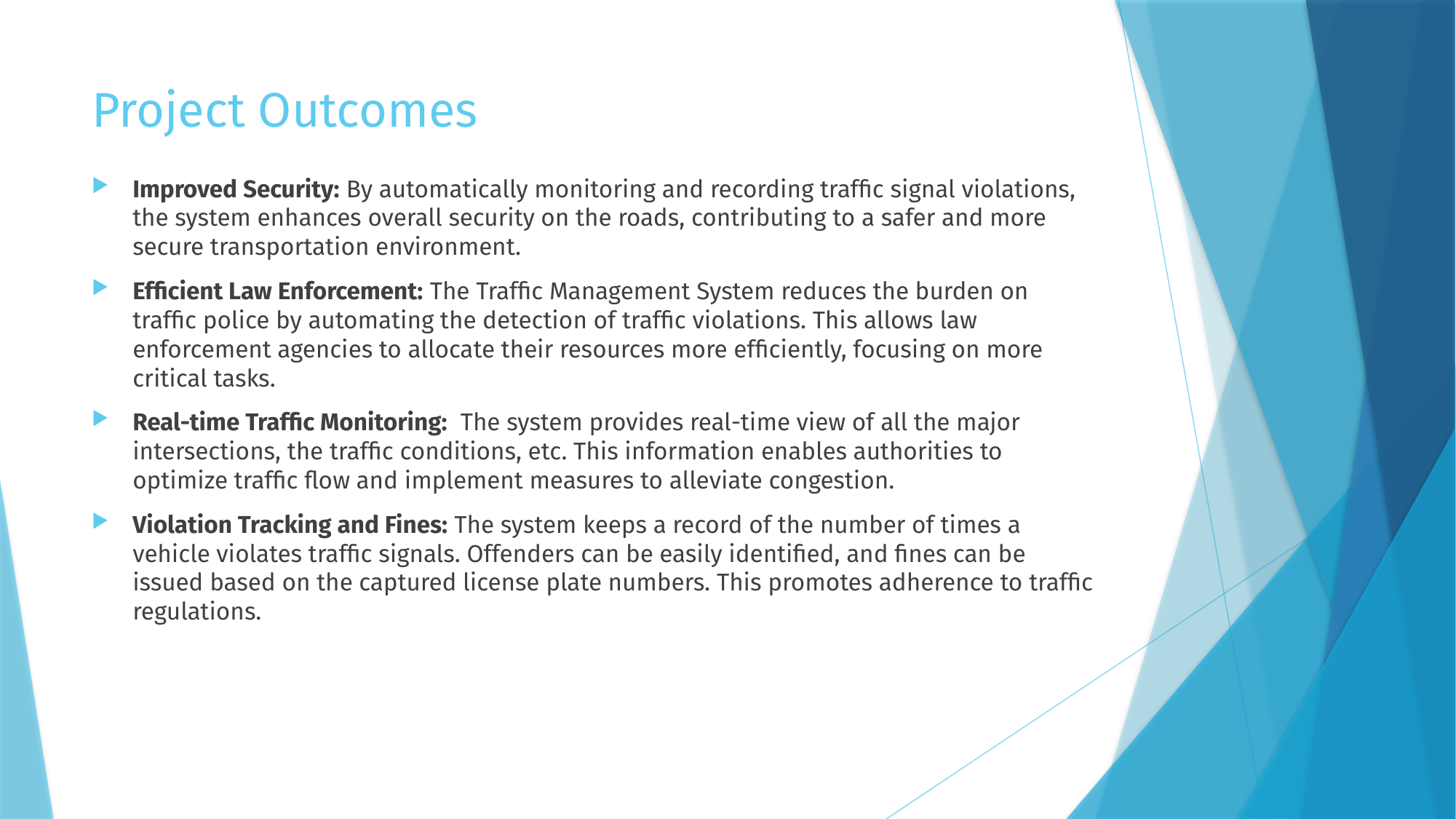

# Project Outcomes
Improved Security: By automatically monitoring and recording traffic signal violations, the system enhances overall security on the roads, contributing to a safer and more secure transportation environment.
Efficient Law Enforcement: The Traffic Management System reduces the burden on traffic police by automating the detection of traffic violations. This allows law enforcement agencies to allocate their resources more efficiently, focusing on more critical tasks.
Real-time Traffic Monitoring:  The system provides real-time view of all the major intersections, the traffic conditions, etc. This information enables authorities to optimize traffic flow and implement measures to alleviate congestion.
Violation Tracking and Fines: The system keeps a record of the number of times a vehicle violates traffic signals. Offenders can be easily identified, and fines can be issued based on the captured license plate numbers. This promotes adherence to traffic regulations.